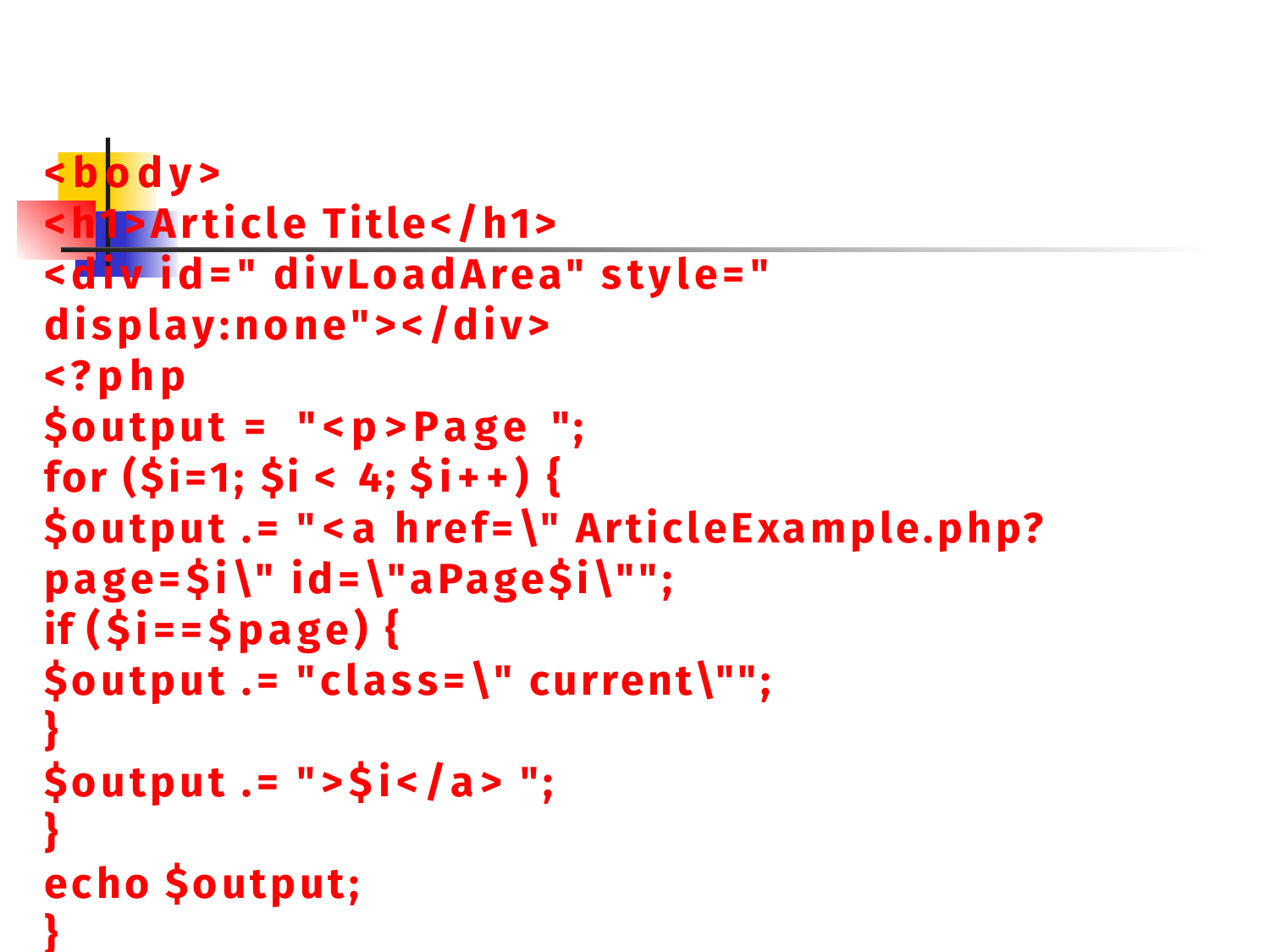

<body>
<h1>Article Title</h1>
<div id=" divLoadArea" style="  display:none"></div>
<?php
$output = "<p>Page ";  for ($i=1; $i < 4; $i++) {
$output .= "<a href=\" ArticleExample.php?  page=$i\" id=\"aPage$i\"";
if ($i==$page) {
$output .= "class=\" current\"";
}
$output .= ">$i</a> ";
}
echo $output;
}